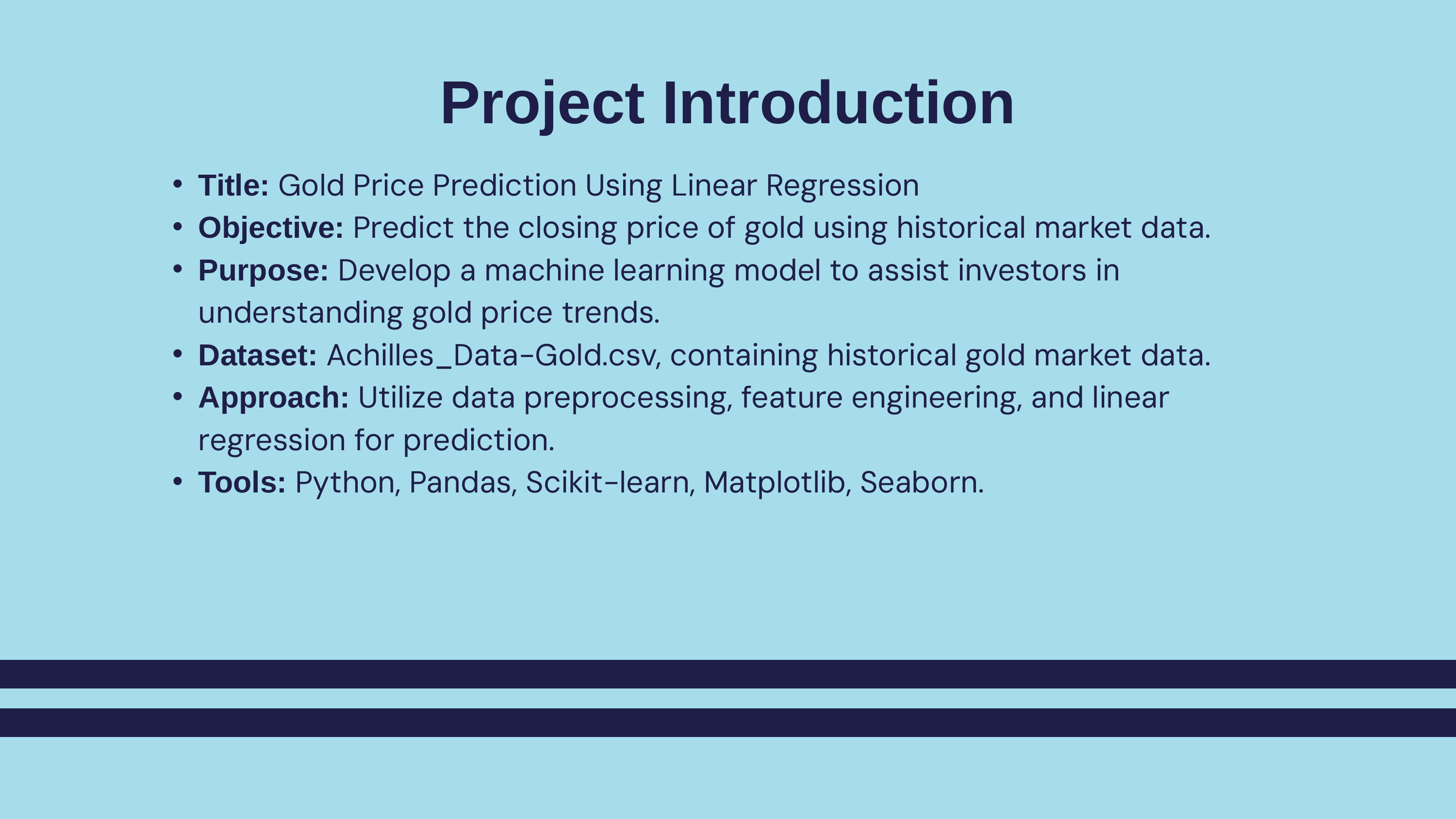

Project Introduction
Title: Gold Price Prediction Using Linear Regression
Objective: Predict the closing price of gold using historical market data.
Purpose: Develop a machine learning model to assist investors in understanding gold price trends.
Dataset: Achilles_Data-Gold.csv, containing historical gold market data.
Approach: Utilize data preprocessing, feature engineering, and linear regression for prediction.
Tools: Python, Pandas, Scikit-learn, Matplotlib, Seaborn.